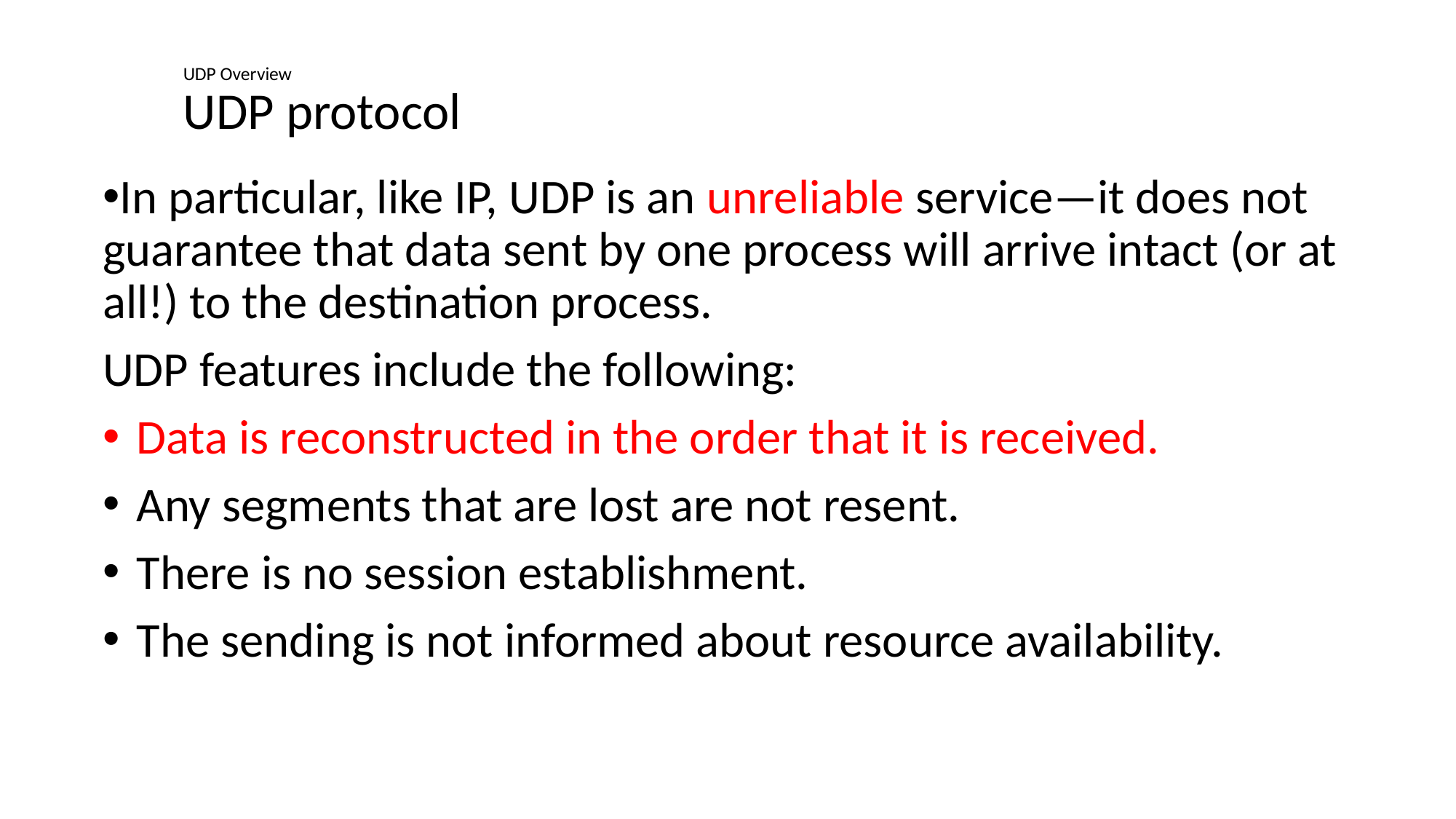

# UDP Overview UDP protocol
In particular, like IP, UDP is an unreliable service—it does not guarantee that data sent by one process will arrive intact (or at all!) to the destination process.
UDP features include the following:
Data is reconstructed in the order that it is received.
Any segments that are lost are not resent.
There is no session establishment.
The sending is not informed about resource availability.